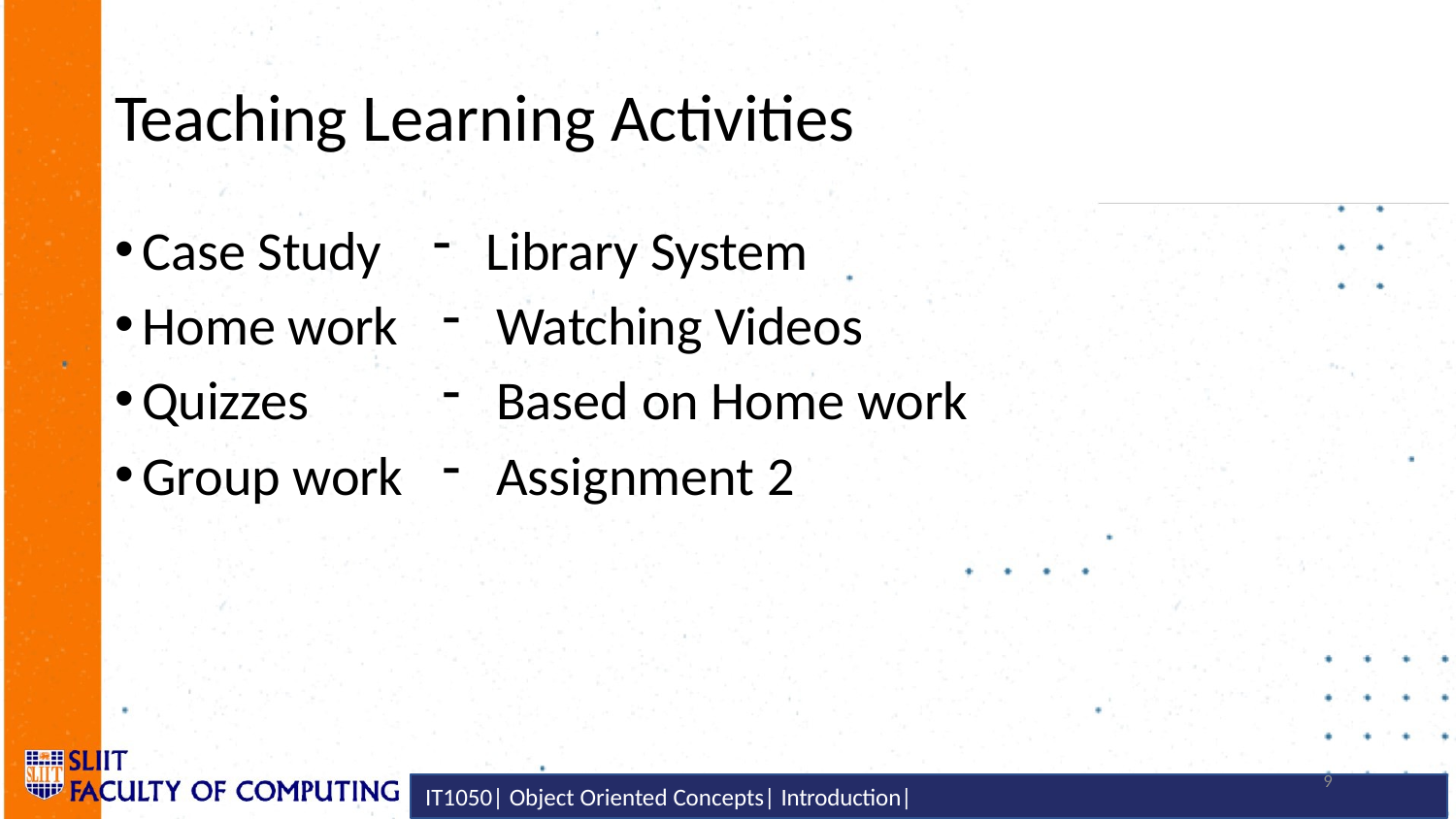

# Teaching Learning Activities
Case Study
Home work
Quizzes
Group work
Library System
Watching Videos
Based on Home work
Assignment 2
9
IT1050| Object Oriented Concepts| Introduction|